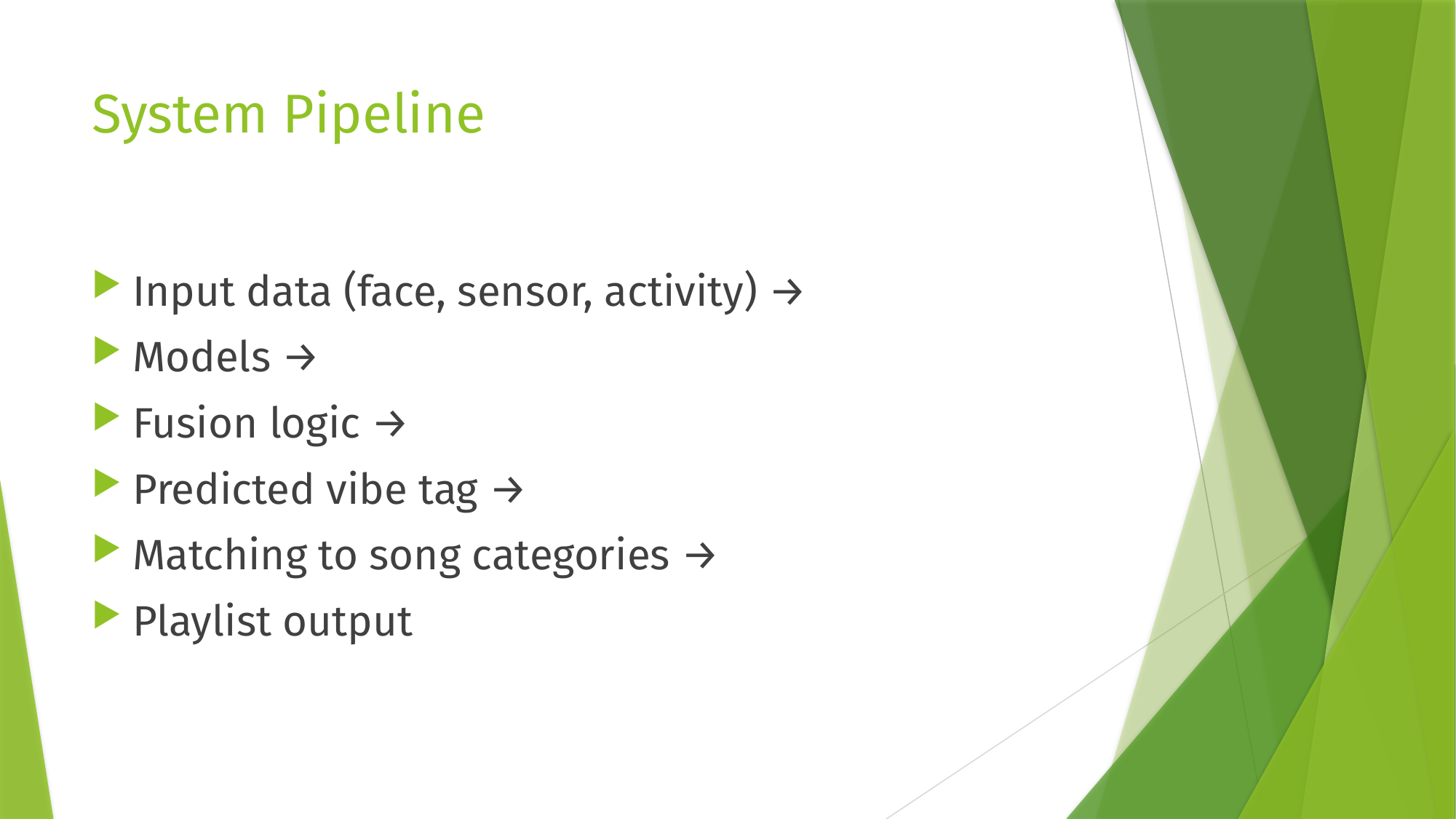

# System Pipeline
Input data (face, sensor, activity) →
Models →
Fusion logic →
Predicted vibe tag →
Matching to song categories →
Playlist output